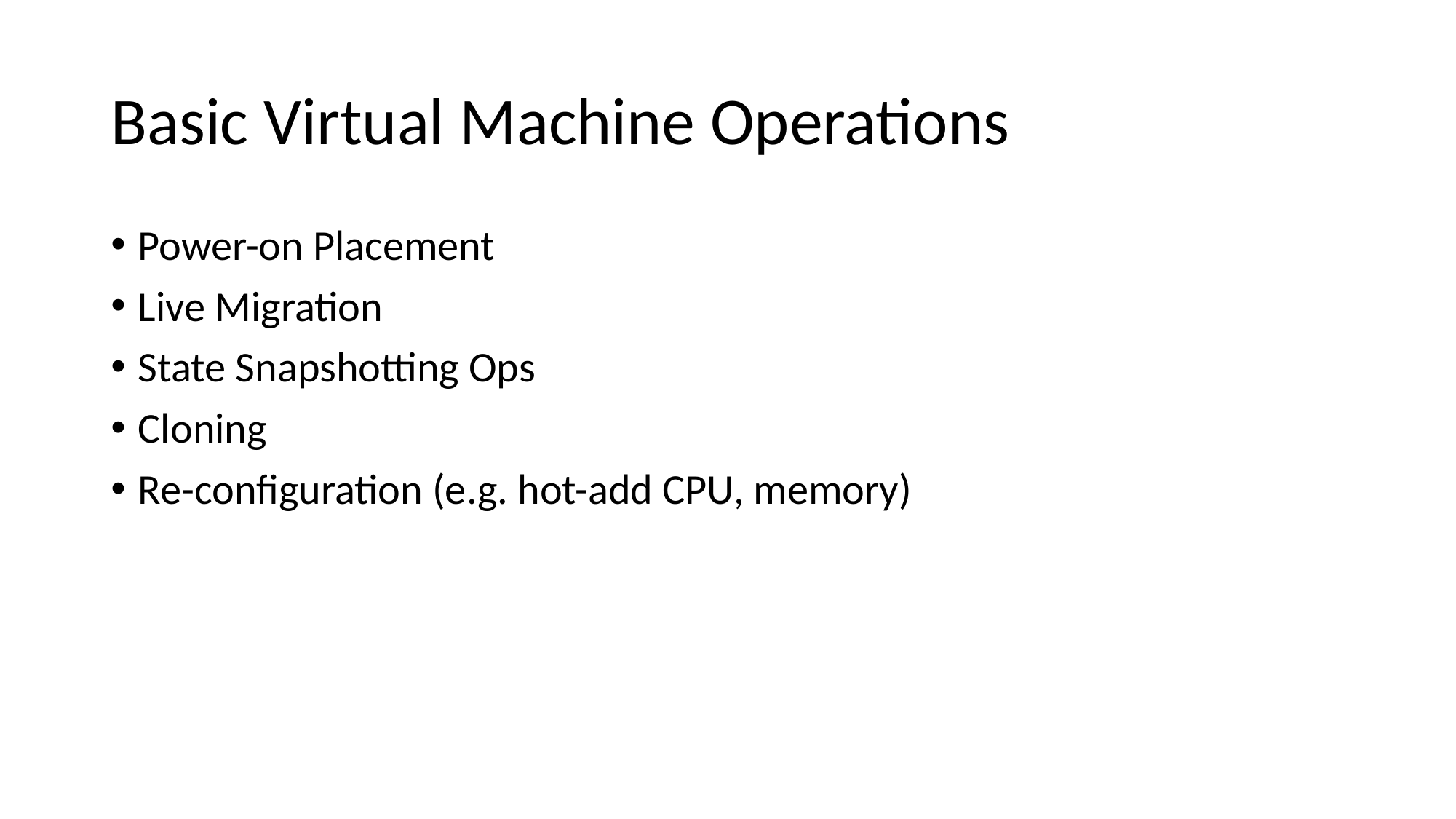

# Basic Virtual Machine Operations
Power-on Placement
Live Migration
State Snapshotting Ops
Cloning
Re-configuration (e.g. hot-add CPU, memory)